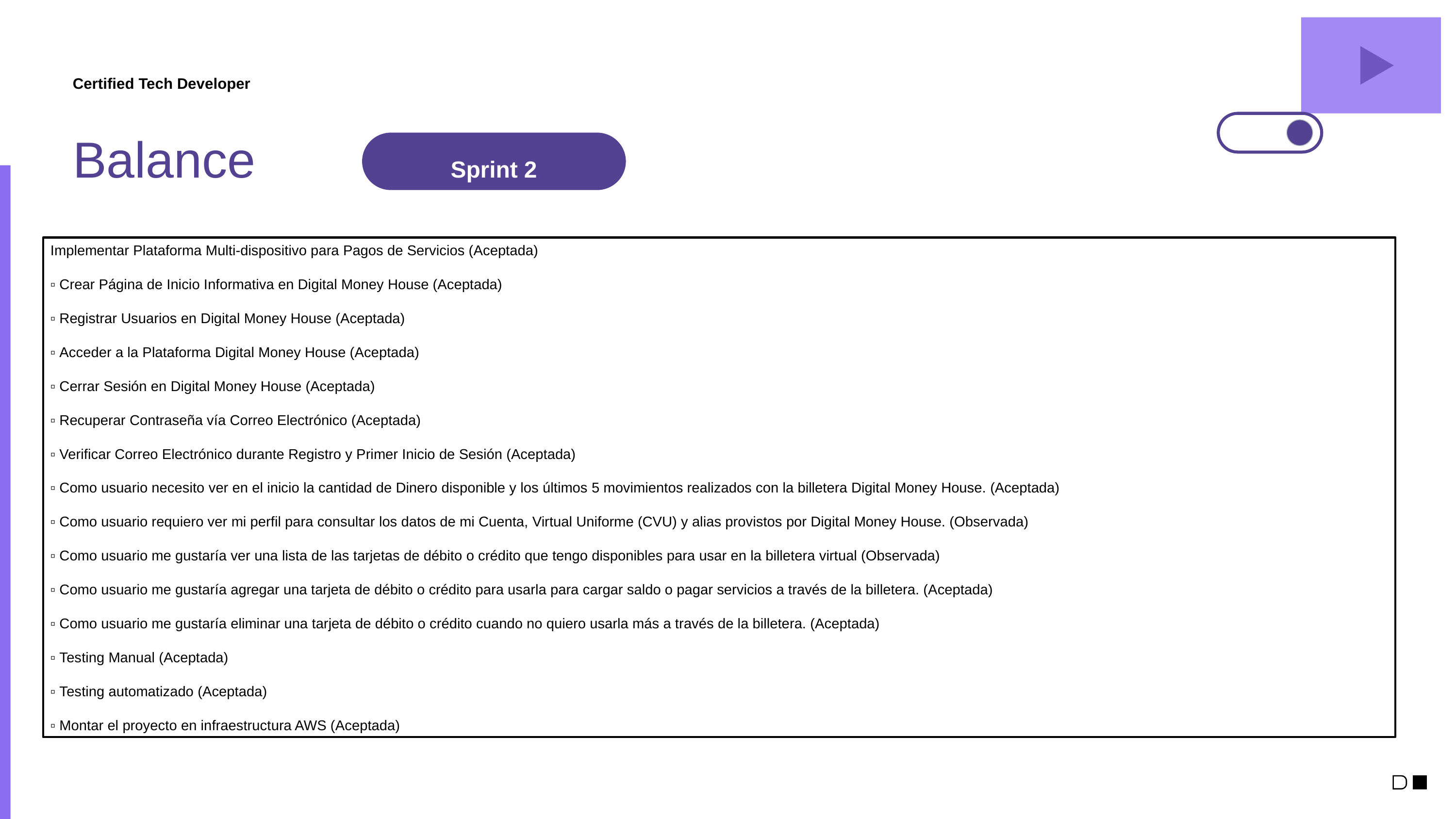

# Balance

Sprint 2
Implementar Plataforma Multi-dispositivo para Pagos de Servicios (Aceptada)

▫ Crear Página de Inicio Informativa en Digital Money House (Aceptada)

▫ Registrar Usuarios en Digital Money House (Aceptada)

▫ Acceder a la Plataforma Digital Money House (Aceptada)

▫ Cerrar Sesión en Digital Money House (Aceptada)

▫ Recuperar Contraseña vía Correo Electrónico (Aceptada)

▫ Verificar Correo Electrónico durante Registro y Primer Inicio de Sesión (Aceptada)

▫ Como usuario necesito ver en el inicio la cantidad de Dinero disponible y los últimos 5 movimientos realizados con la billetera Digital Money House. (Aceptada)

▫ Como usuario requiero ver mi perfil para consultar los datos de mi Cuenta, Virtual Uniforme (CVU) y alias provistos por Digital Money House. (Observada)

▫ Como usuario me gustaría ver una lista de las tarjetas de débito o crédito que tengo disponibles para usar en la billetera virtual (Observada)

▫ Como usuario me gustaría agregar una tarjeta de débito o crédito para usarla para cargar saldo o pagar servicios a través de la billetera. (Aceptada)

▫ Como usuario me gustaría eliminar una tarjeta de débito o crédito cuando no quiero usarla más a través de la billetera. (Aceptada)

▫ Testing Manual (Aceptada)

▫ Testing automatizado (Aceptada)

▫ Montar el proyecto en infraestructura AWS (Aceptada)